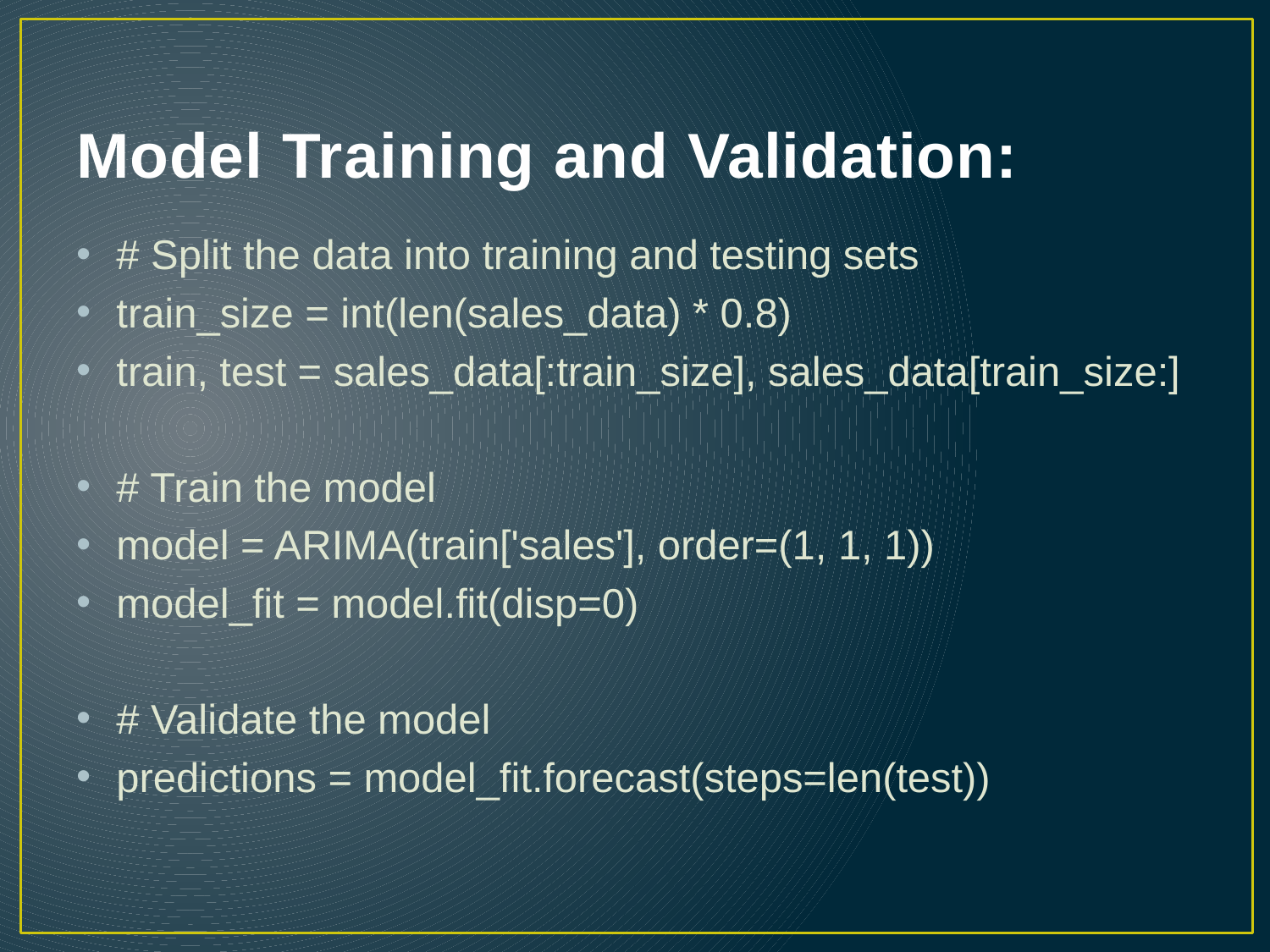

# Model Training and Validation:
# Split the data into training and testing sets
train_size = int(len(sales_data) * 0.8)
train, test = sales_data[:train_size], sales_data[train_size:]

# Train the model
model = ARIMA(train['sales'], order=(1, 1, 1))
model_fit = model.fit(disp=0)

# Validate the model
predictions = model_fit.forecast(steps=len(test))